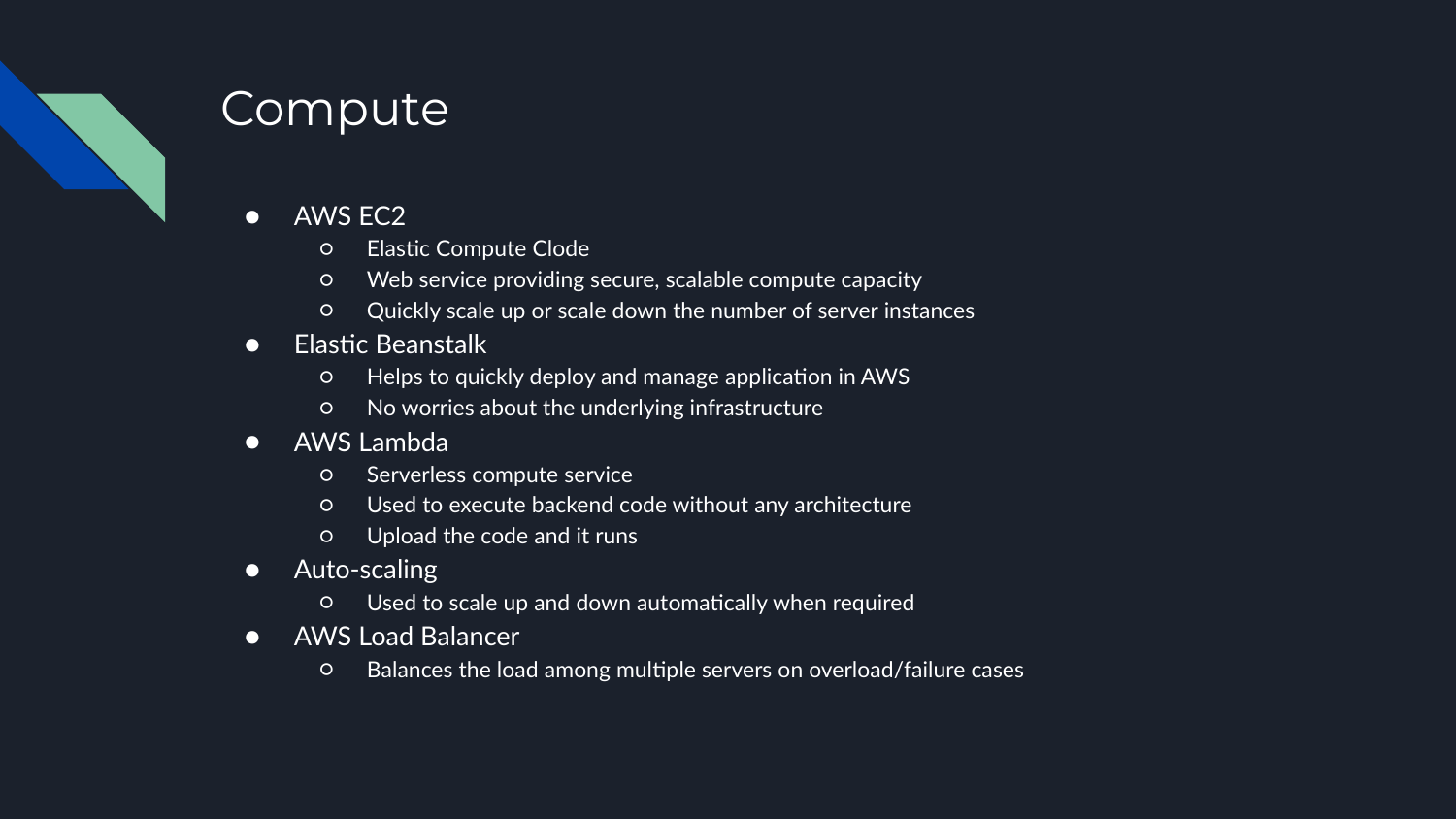

# Compute
AWS EC2
Elastic Compute Clode
Web service providing secure, scalable compute capacity
Quickly scale up or scale down the number of server instances
Elastic Beanstalk
Helps to quickly deploy and manage application in AWS
No worries about the underlying infrastructure
AWS Lambda
Serverless compute service
Used to execute backend code without any architecture
Upload the code and it runs
Auto-scaling
Used to scale up and down automatically when required
AWS Load Balancer
Balances the load among multiple servers on overload/failure cases